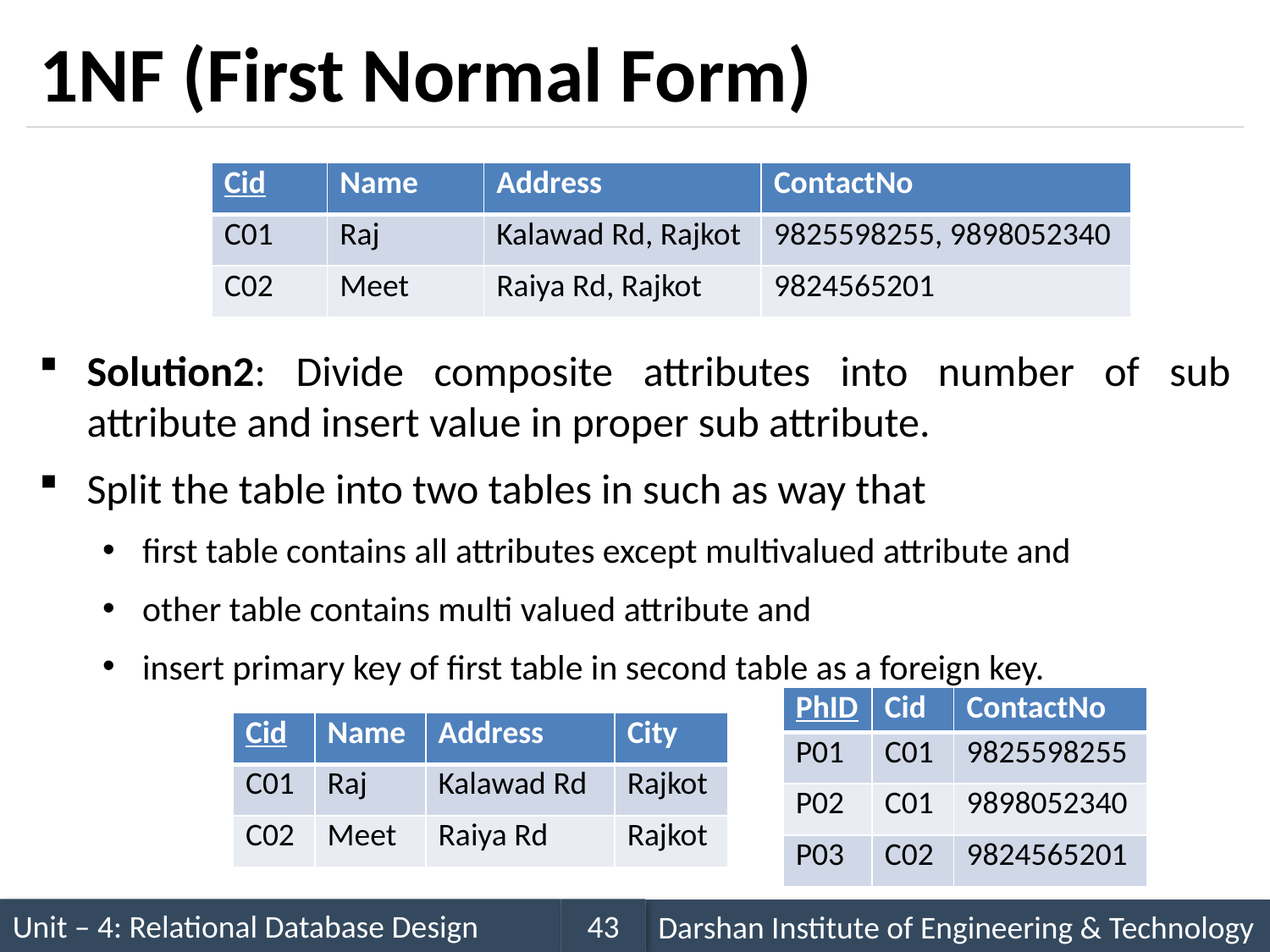

# 1NF (First Normal Form)

Solution2: Divide composite attributes into number of sub attribute and insert value in proper sub attribute.
Split the table into two tables in such as way that
first table contains all attributes except multivalued attribute and
other table contains multi valued attribute and
insert primary key of first table in second table as a foreign key.
| Cid | Name | Address | ContactNo |
| --- | --- | --- | --- |
| C01 | Raj | Kalawad Rd, Rajkot | 9825598255, 9898052340 |
| C02 | Meet | Raiya Rd, Rajkot | 9824565201 |
| PhID | Cid | ContactNo |
| --- | --- | --- |
| P01 | C01 | 9825598255 |
| P02 | C01 | 9898052340 |
| P03 | C02 | 9824565201 |
| Cid | Name | Address | City |
| --- | --- | --- | --- |
| C01 | Raj | Kalawad Rd | Rajkot |
| C02 | Meet | Raiya Rd | Rajkot |